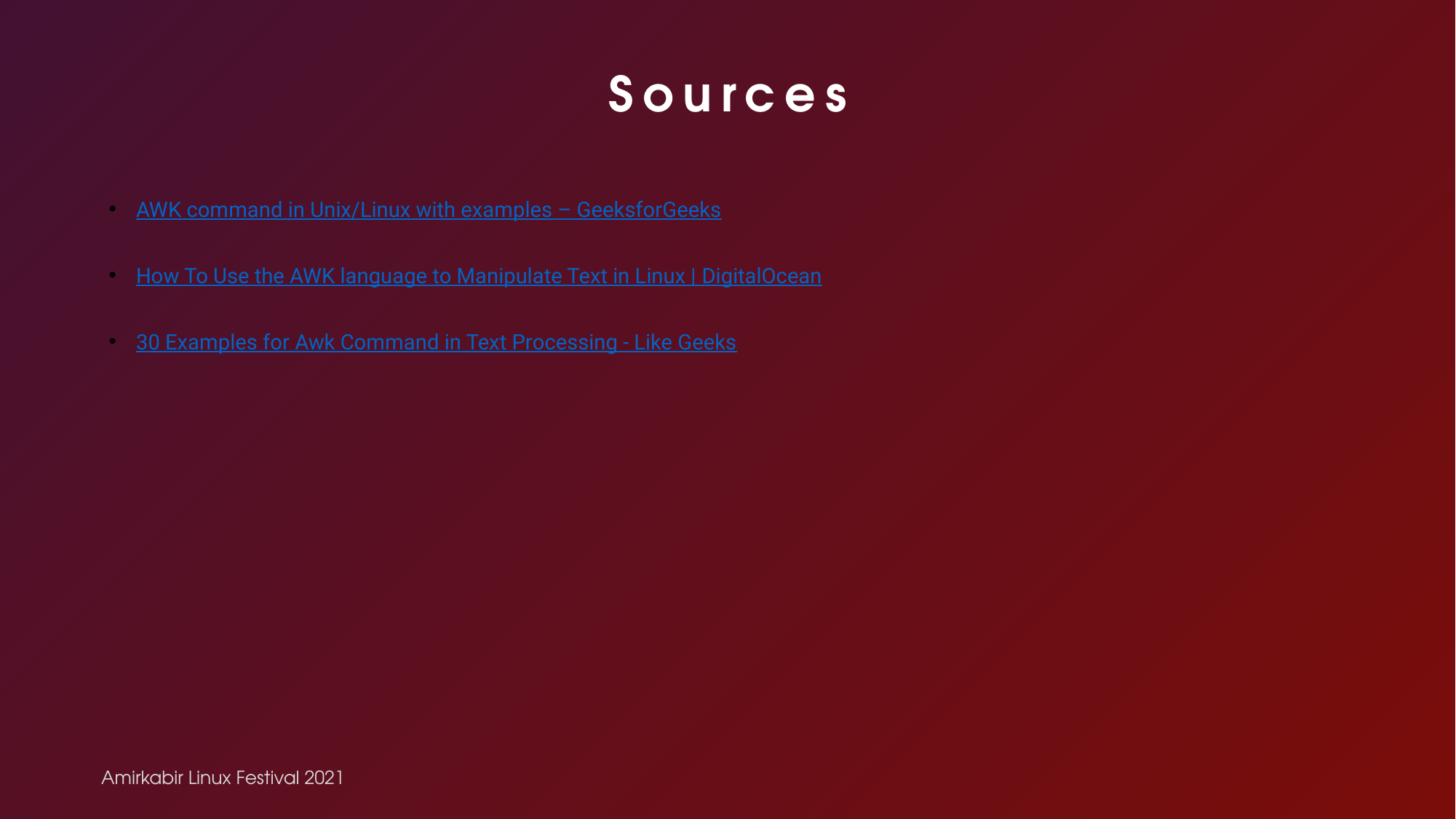

# Sources
AWK command in Unix/Linux with examples – GeeksforGeeks
How To Use the AWK language to Manipulate Text in Linux | DigitalOcean
30 Examples for Awk Command in Text Processing - Like Geeks